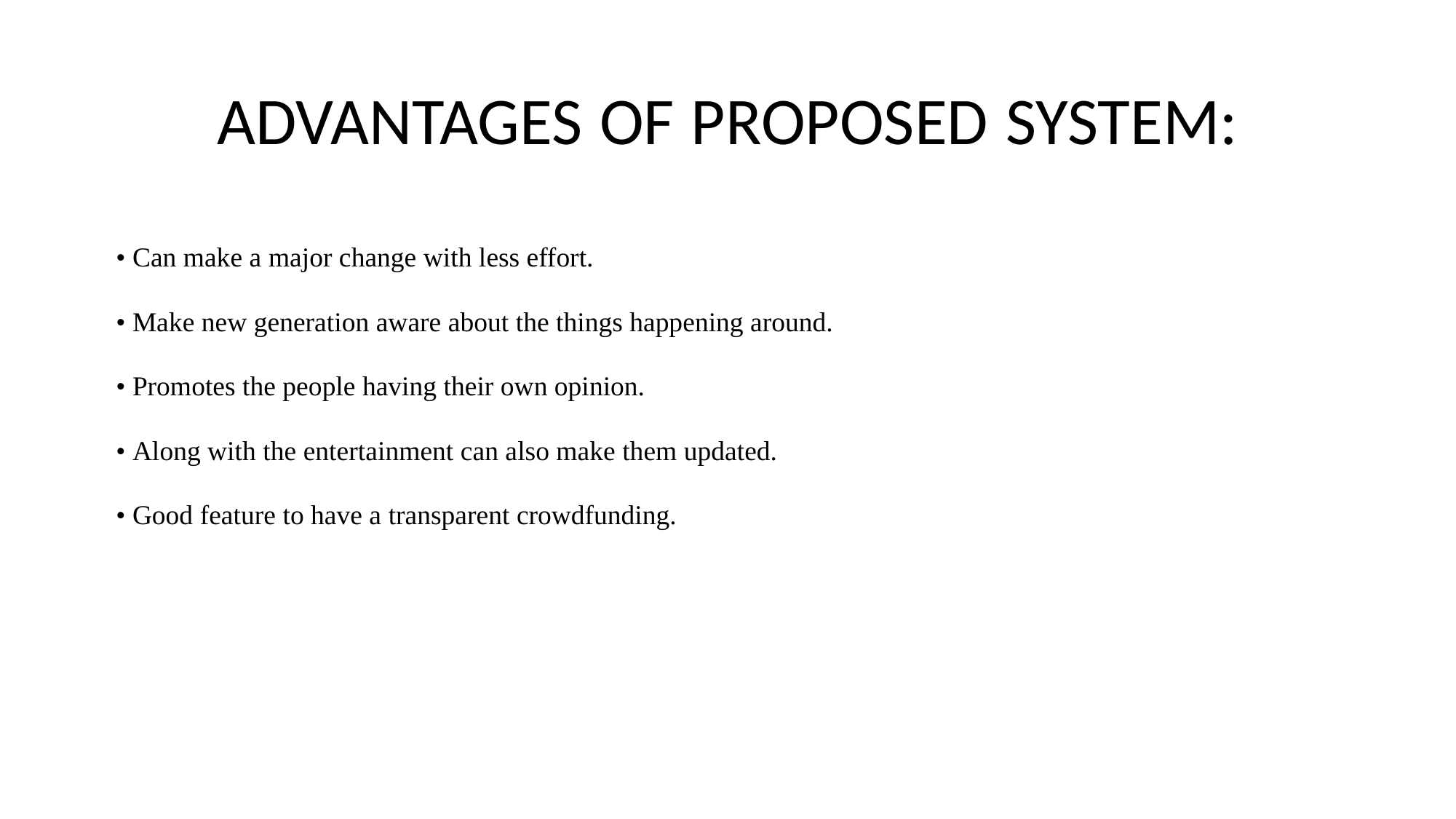

# ADVANTAGES OF PROPOSED SYSTEM:
• Can make a major change with less effort.
• Make new generation aware about the things happening around.
• Promotes the people having their own opinion.
• Along with the entertainment can also make them updated.
• Good feature to have a transparent crowdfunding.